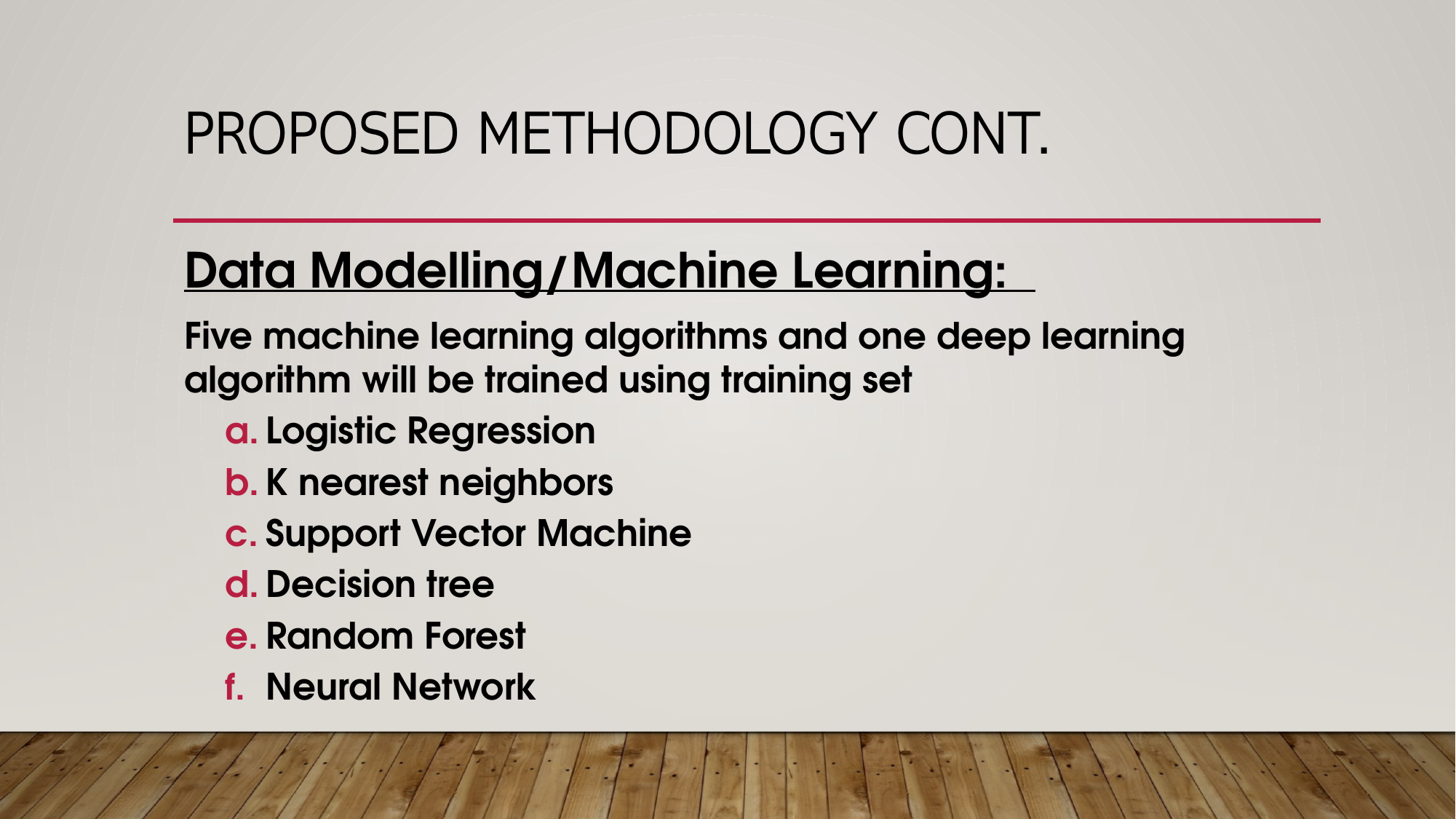

# Proposed Methodology cont.
Data Modelling/Machine Learning:
Five machine learning algorithms and one deep learning algorithm will be trained using training set
Logistic Regression
K nearest neighbors
Support Vector Machine
Decision tree
Random Forest
Neural Network